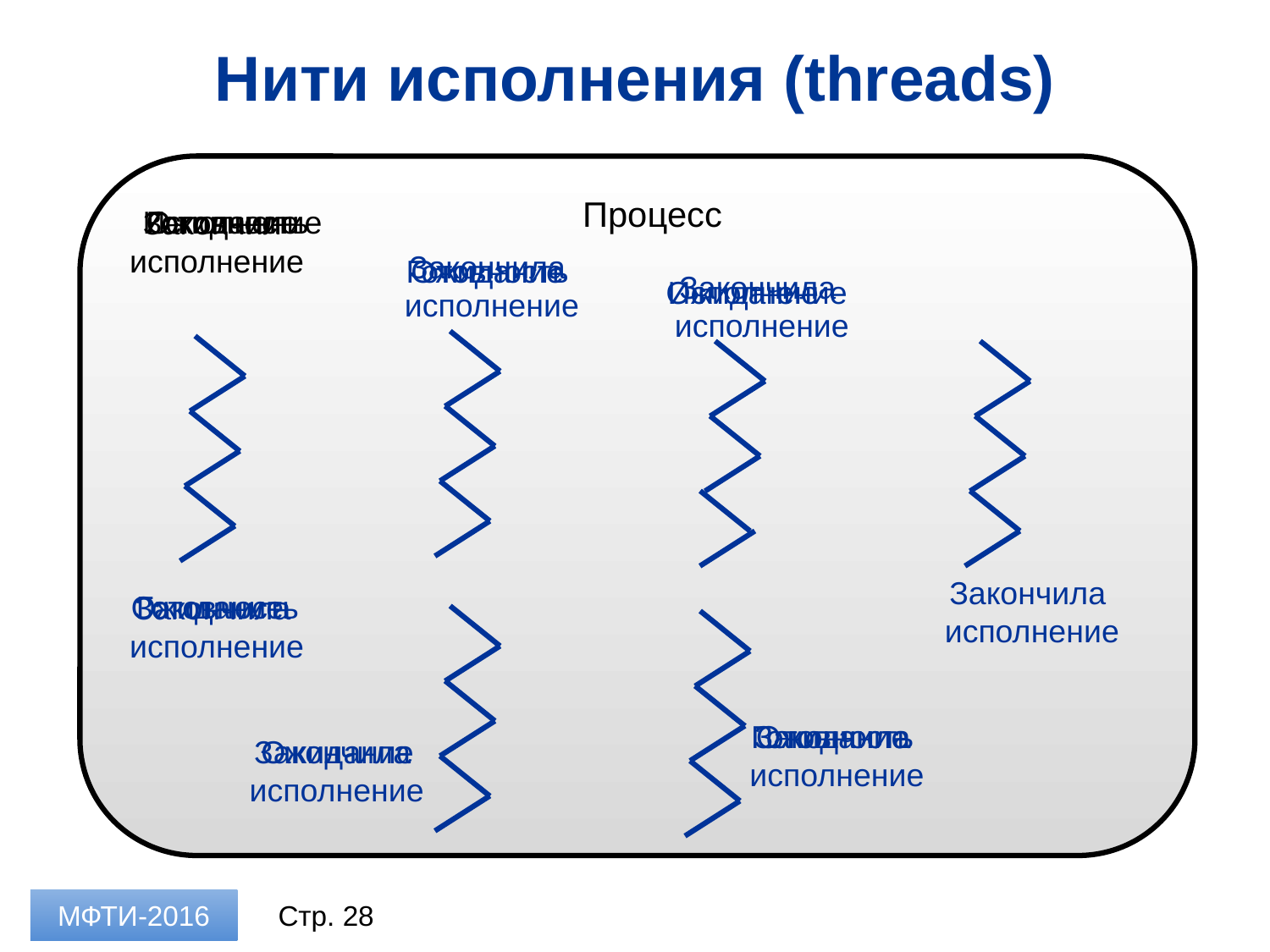

Нити исполнения (threads)

Процесс
Ожидание
Готовность
Исполнение
Закончил
 исполнение
Закончила
 исполнение
Готовность
Ожидание
Закончила
 исполнение
Ожидание
Исполнение

Закончила
 исполнение
Ожидание
Готовность
Закончила
 исполнение

Готовность
Закончила
 исполнение
Ожидание

Закончила
 исполнение
Ожидание

МФТИ-2016
Стр. 28